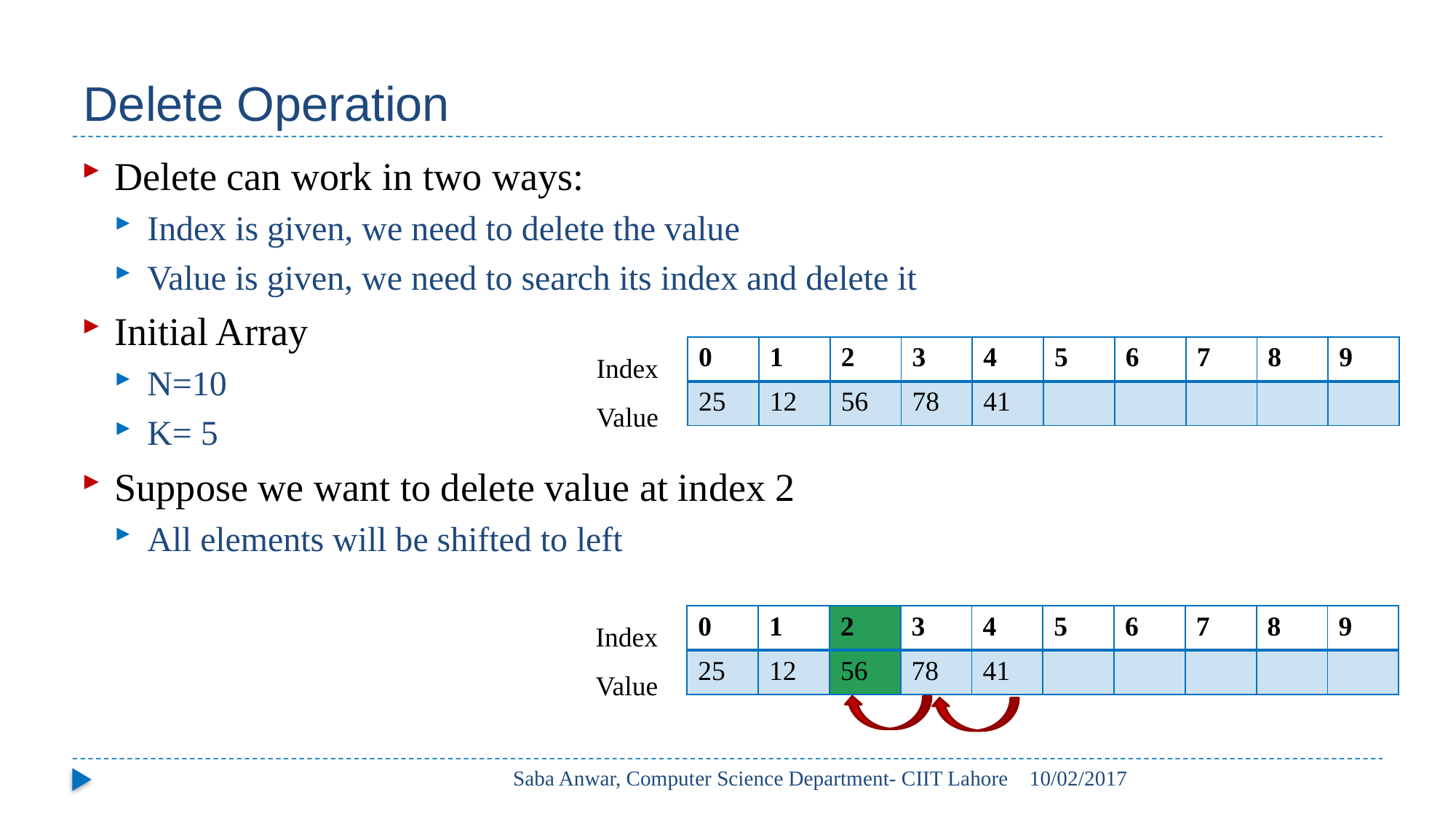

# Delete Operation
Delete can work in two ways:
Index is given, we need to delete the value
Value is given, we need to search its index and delete it
Initial Array
N=10
K= 5
Suppose we want to delete value at index 2
All elements will be shifted to left

Index
Value
| 0 | 1 | 2 | 3 | 4 | 5 | 6 | 7 | 8 | 9 |
| --- | --- | --- | --- | --- | --- | --- | --- | --- | --- |
| 25 | 12 | 56 | 78 | 41 |  |  |  |  |  |
Index
Value
| 0 | 1 | 2 | 3 | 4 | 5 | 6 | 7 | 8 | 9 |
| --- | --- | --- | --- | --- | --- | --- | --- | --- | --- |
| 25 | 12 | 56 | 78 | 41 |  |  |  |  |  |

Saba Anwar, Computer Science Department- CIIT Lahore
10/02/2017